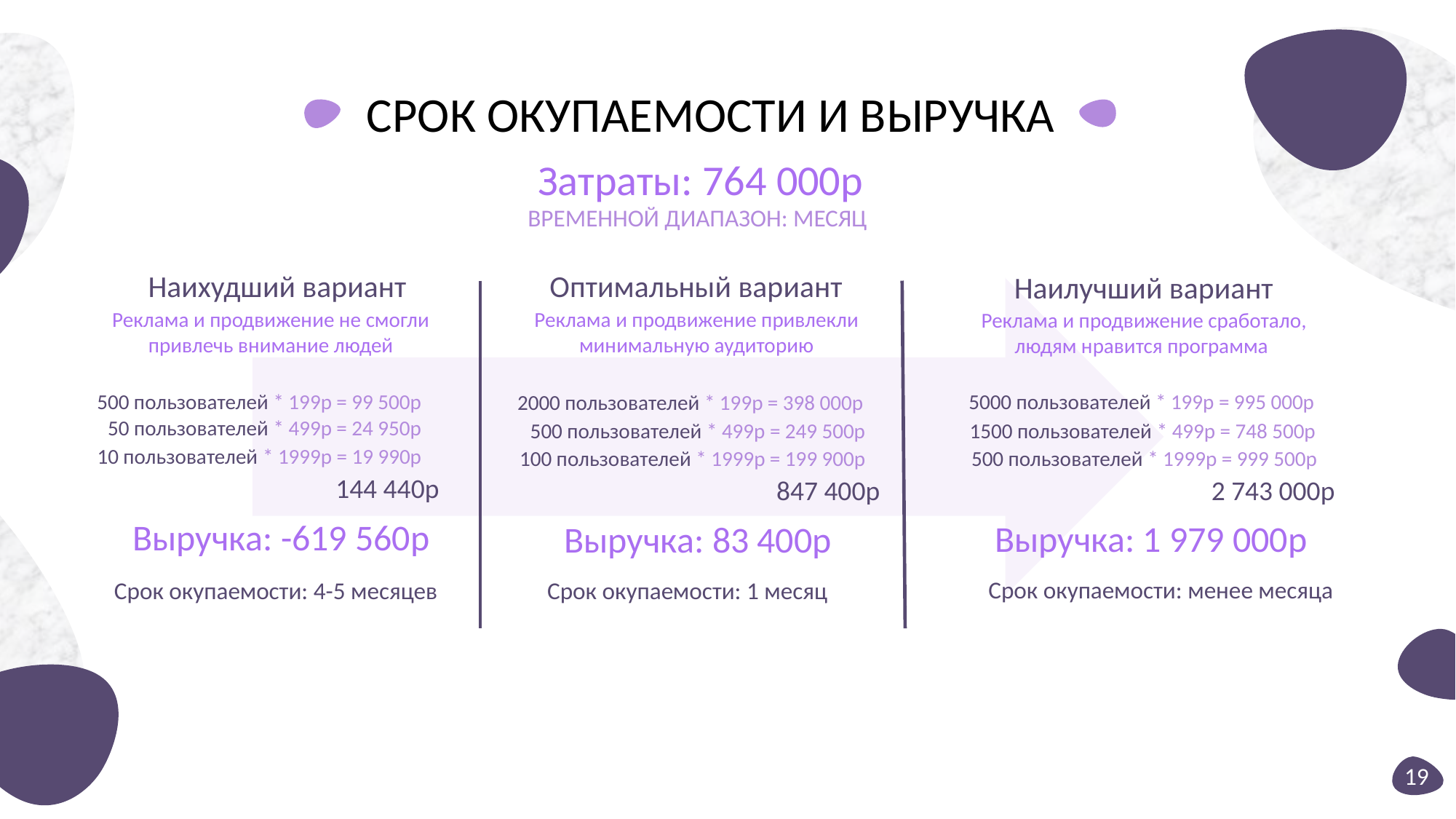

СРОК ОКУПАЕМОСТИ И ВЫРУЧКА

Затраты: 764 000р
ВРЕМЕННОЙ ДИАПАЗОН: МЕСЯЦ
Наихудший вариант
Оптимальный вариант
Наилучший вариант

Реклама и продвижение не смогли привлечь внимание людей
Реклама и продвижение привлекли минимальную аудиторию
Реклама и продвижение сработало, людям нравится программа
500 пользователей * 199р = 99 500р
5000 пользователей * 199р = 995 000р
2000 пользователей * 199р = 398 000р
50 пользователей * 499р = 24 950р
500 пользователей * 499р = 249 500р
1500 пользователей * 499р = 748 500р
10 пользователей * 1999р = 19 990р
500 пользователей * 1999р = 999 500р
100 пользователей * 1999р = 199 900р

144 440р
2 743 000р
847 400р
Выручка: -619 560р
Выручка: 1 979 000р
Выручка: 83 400р
Срок окупаемости: менее месяца
Срок окупаемости: 1 месяц
Срок окупаемости: 4-5 месяцев

19